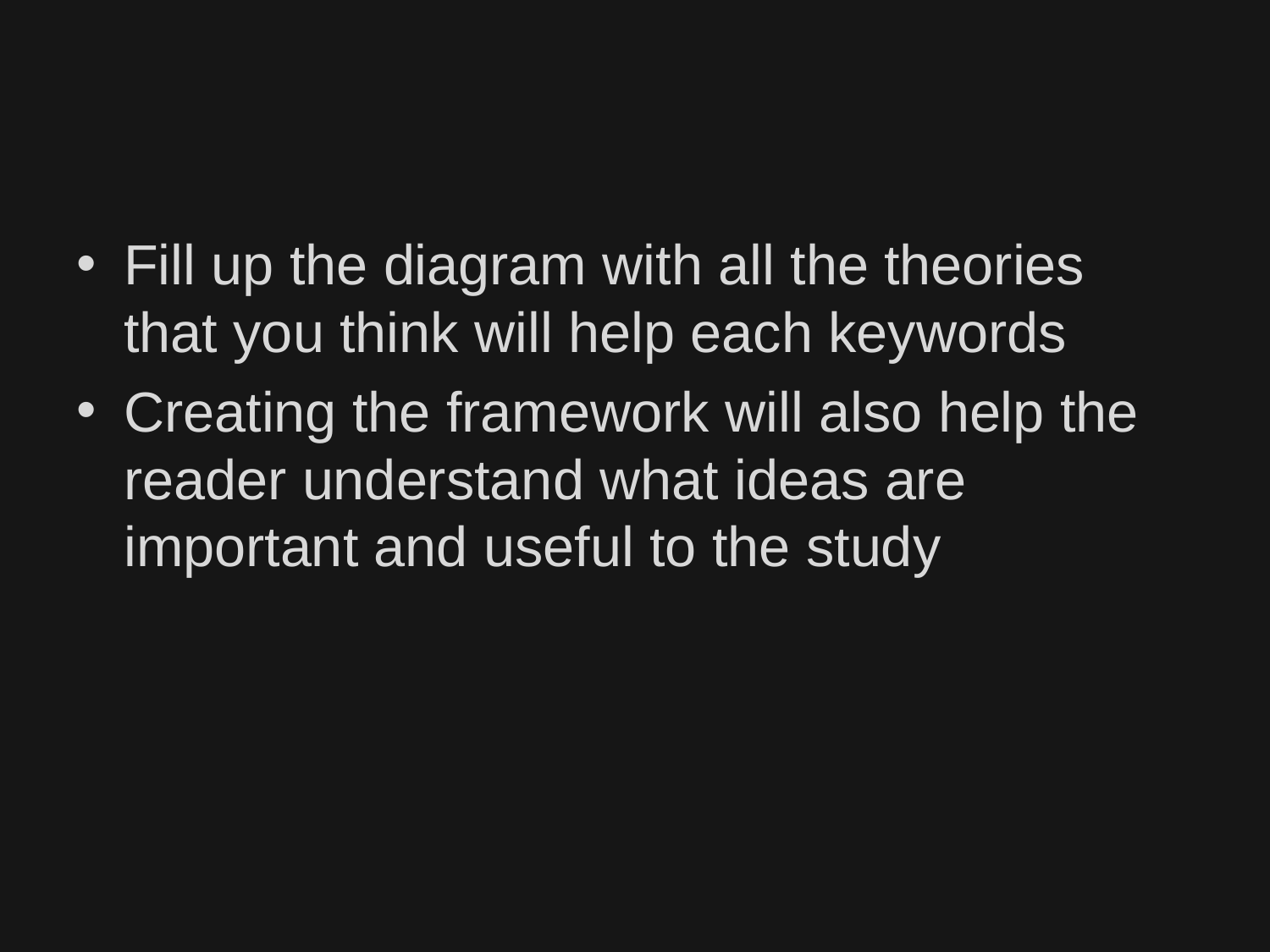

#
Fill up the diagram with all the theories that you think will help each keywords
Creating the framework will also help the reader understand what ideas are important and useful to the study